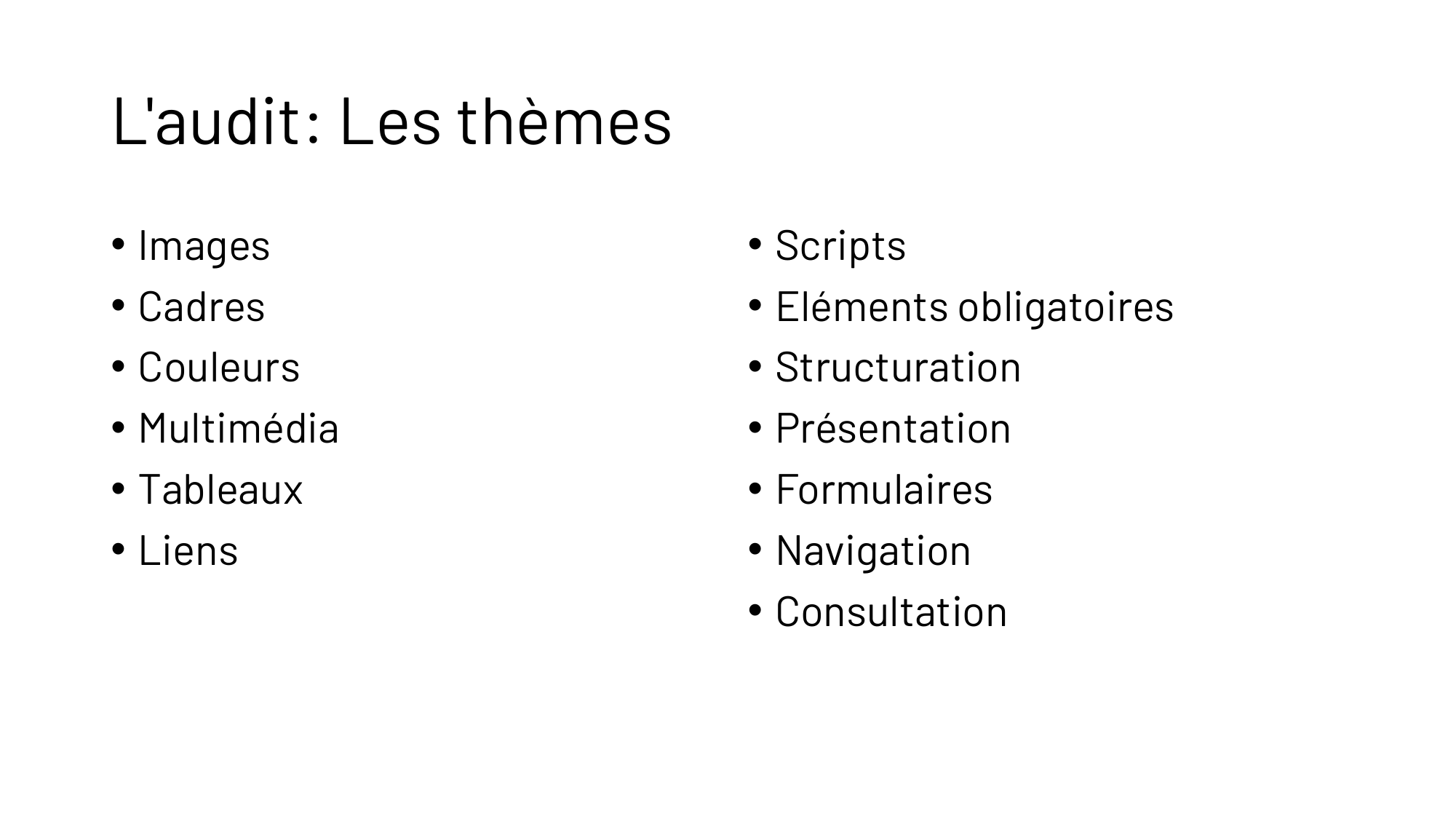

# L'audit: Les thèmes
Images
Cadres
Couleurs
Multimédia
Tableaux
Liens
Scripts
Eléments obligatoires
Structuration
Présentation
Formulaires
Navigation
Consultation